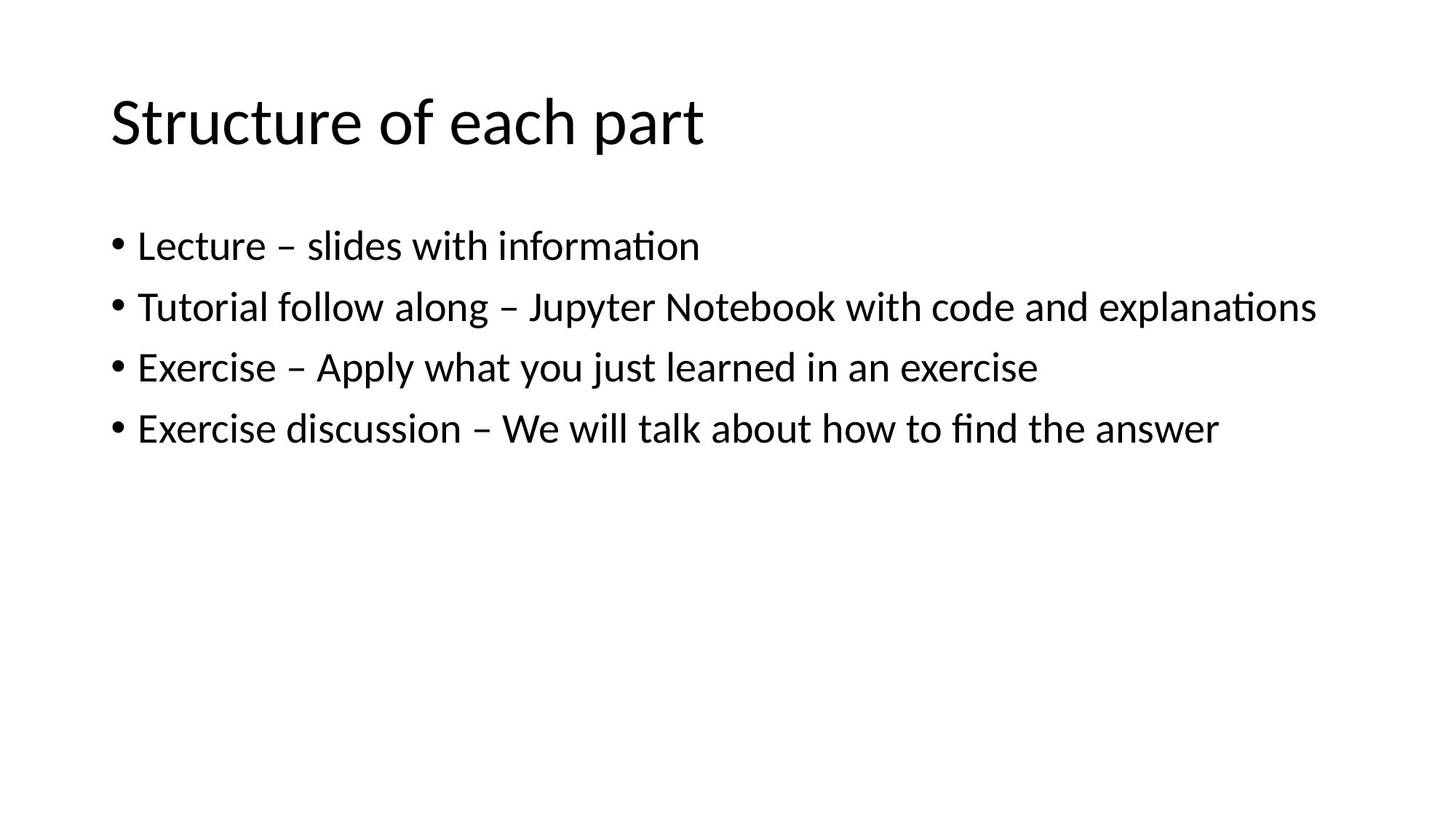

# Structure of each part
Lecture – slides with information
Tutorial follow along – Jupyter Notebook with code and explanations
Exercise – Apply what you just learned in an exercise
Exercise discussion – We will talk about how to find the answer